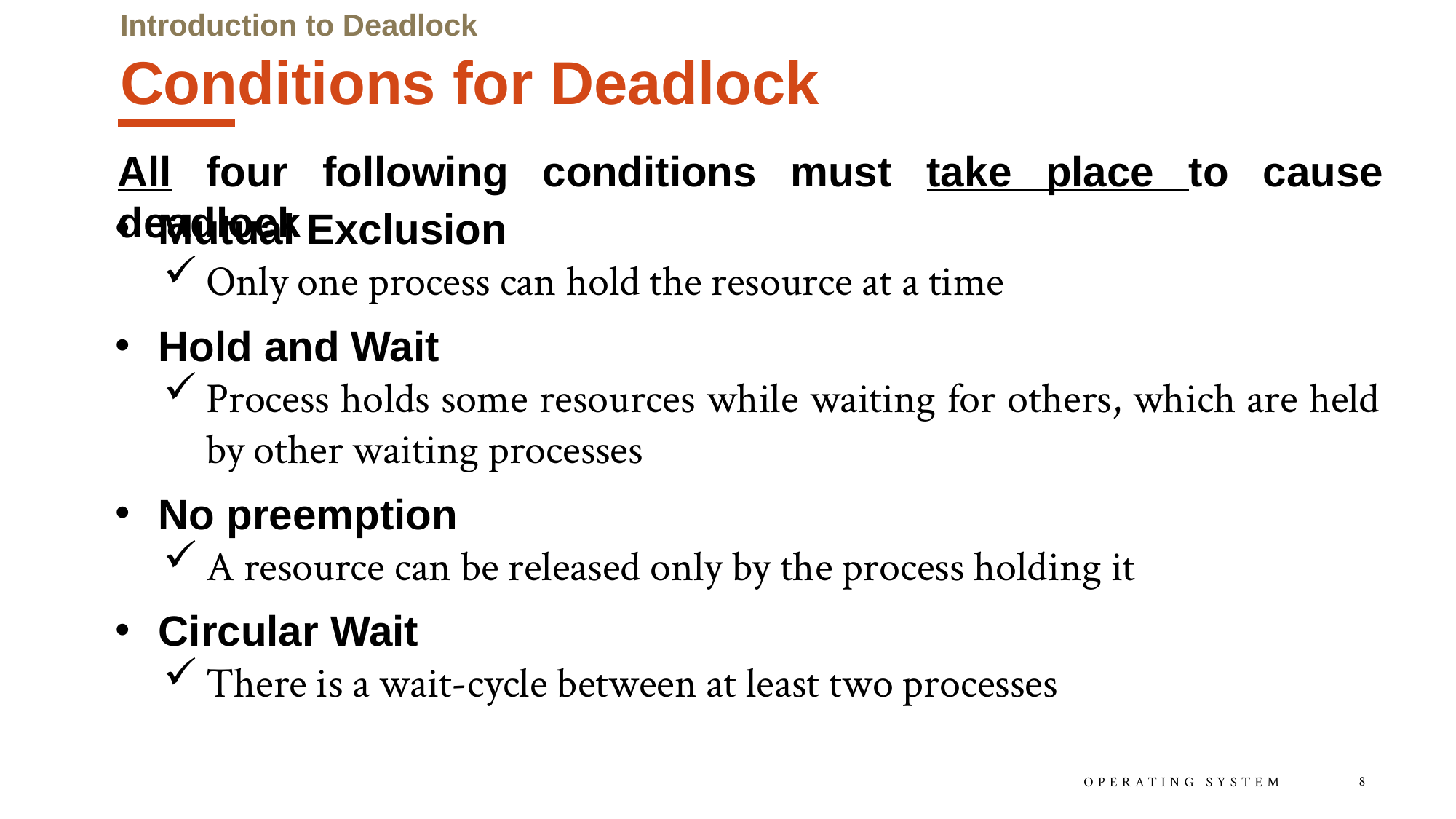

Introduction to Deadlock
# Conditions for Deadlock
All four following conditions must take place to cause deadlock

Mutual Exclusion
Only one process can hold the resource at a time
Hold and Wait
Process holds some resources while waiting for others, which are held by other waiting processes
No preemption
A resource can be released only by the process holding it
Circular Wait
There is a wait-cycle between at least two processes
Operating System
8